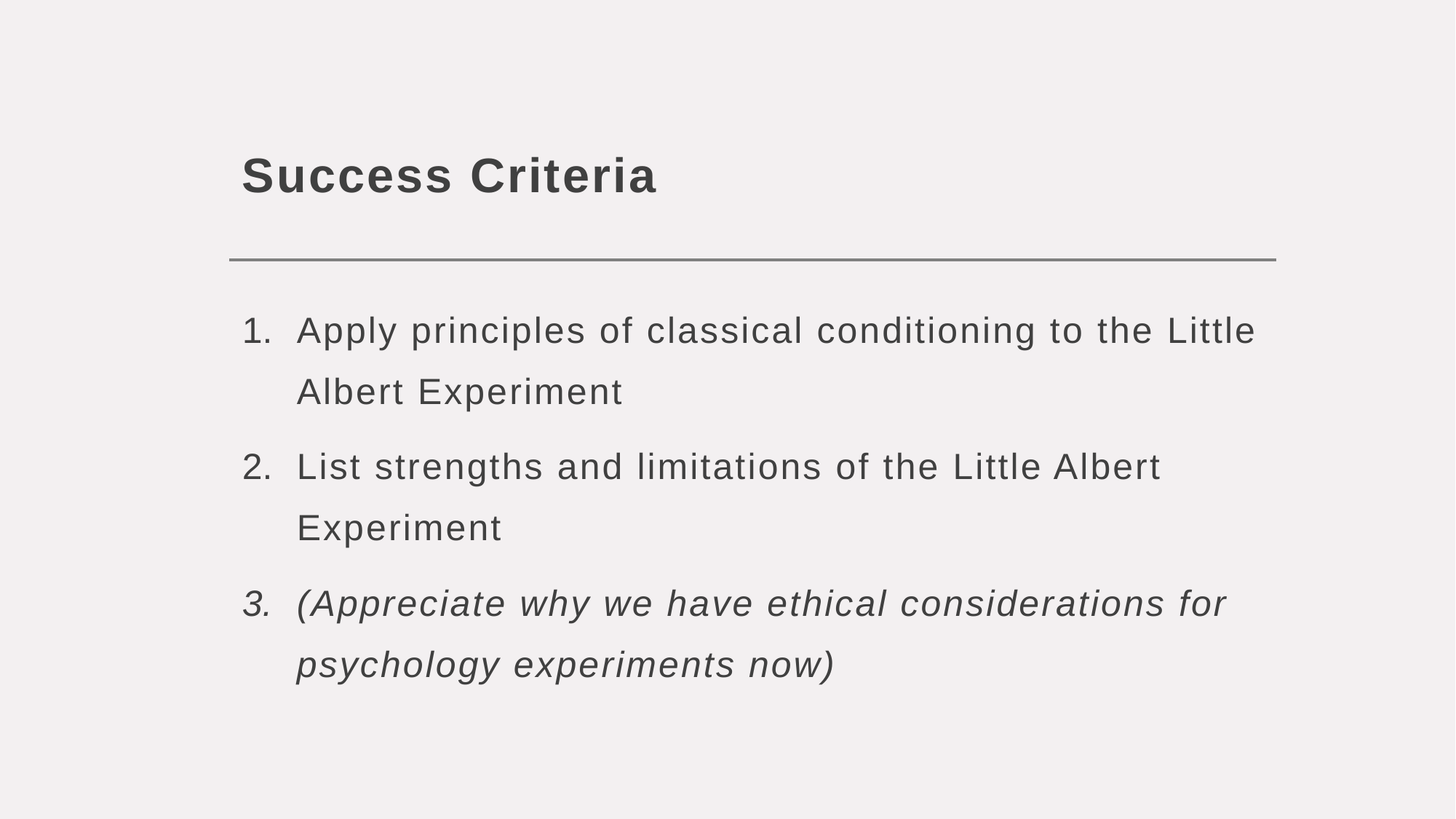

# Success Criteria
Apply principles of classical conditioning to the Little Albert Experiment
List strengths and limitations of the Little Albert Experiment
(Appreciate why we have ethical considerations for psychology experiments now)